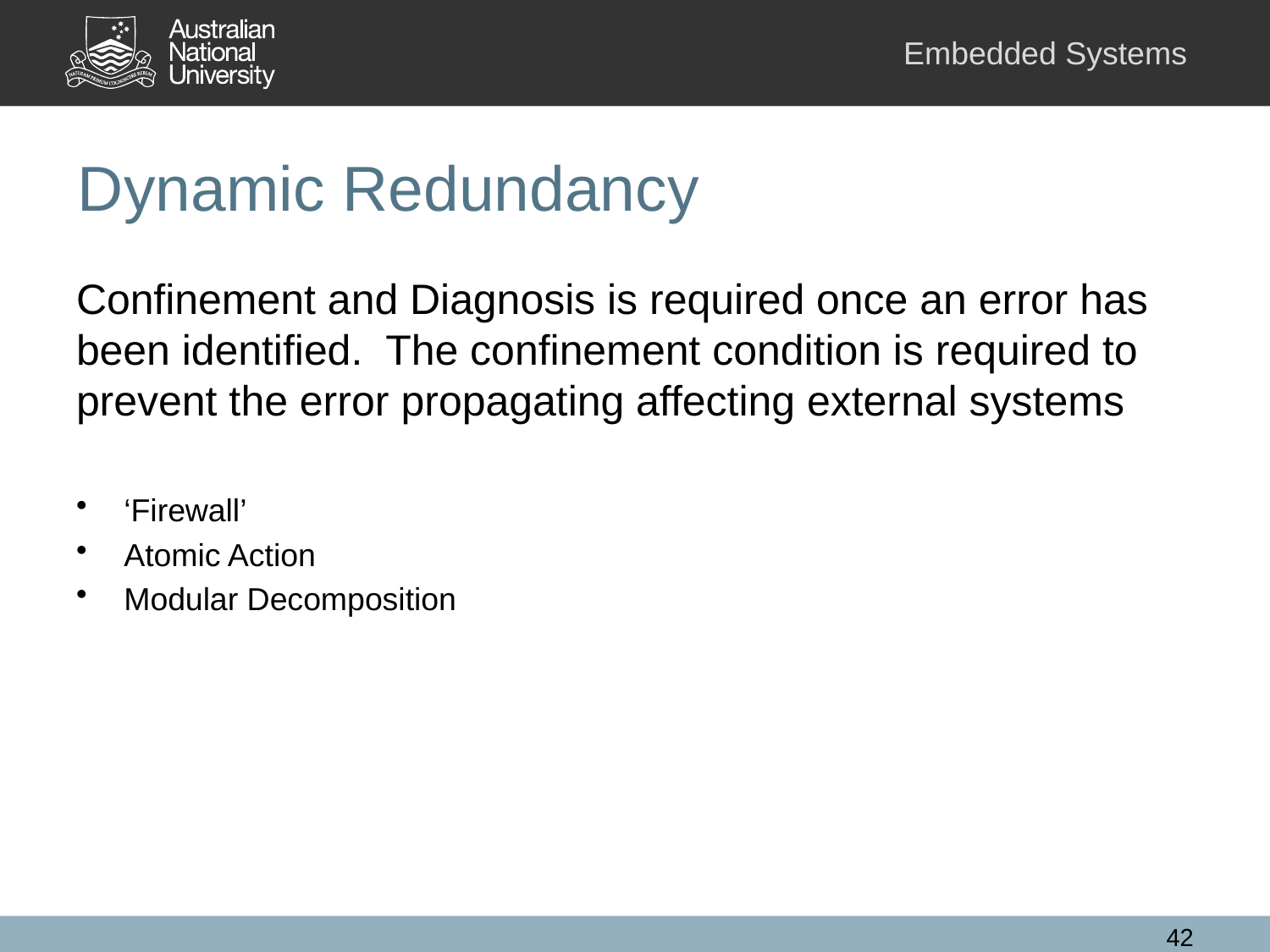

# Dynamic Redundancy
Confinement and Diagnosis is required once an error has been identified.  The confinement condition is required to prevent the error propagating affecting external systems

‘Firewall’
Atomic Action
Modular Decomposition

42